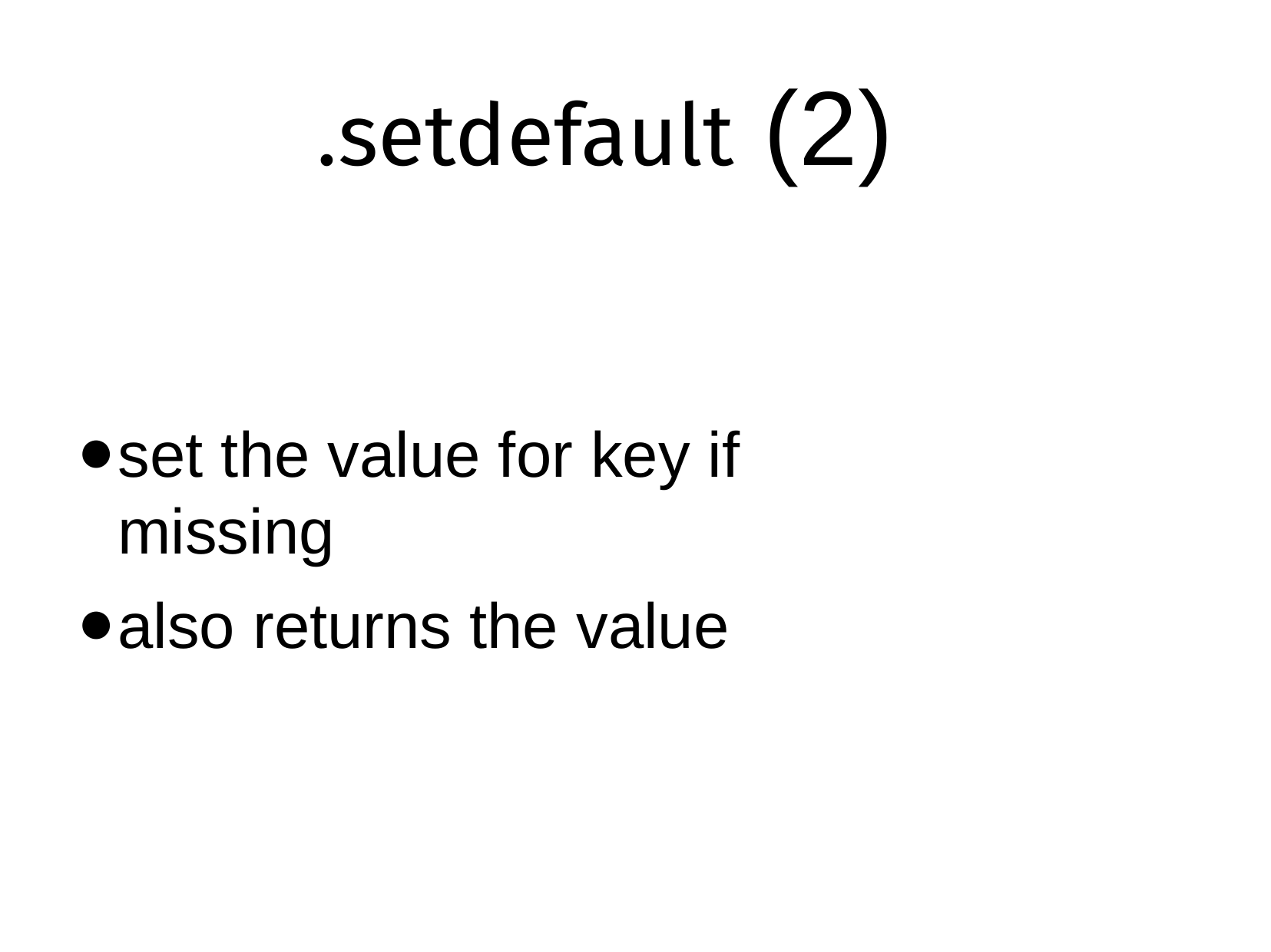

# .setdefault (2)
set the value for key if missing
also returns the value